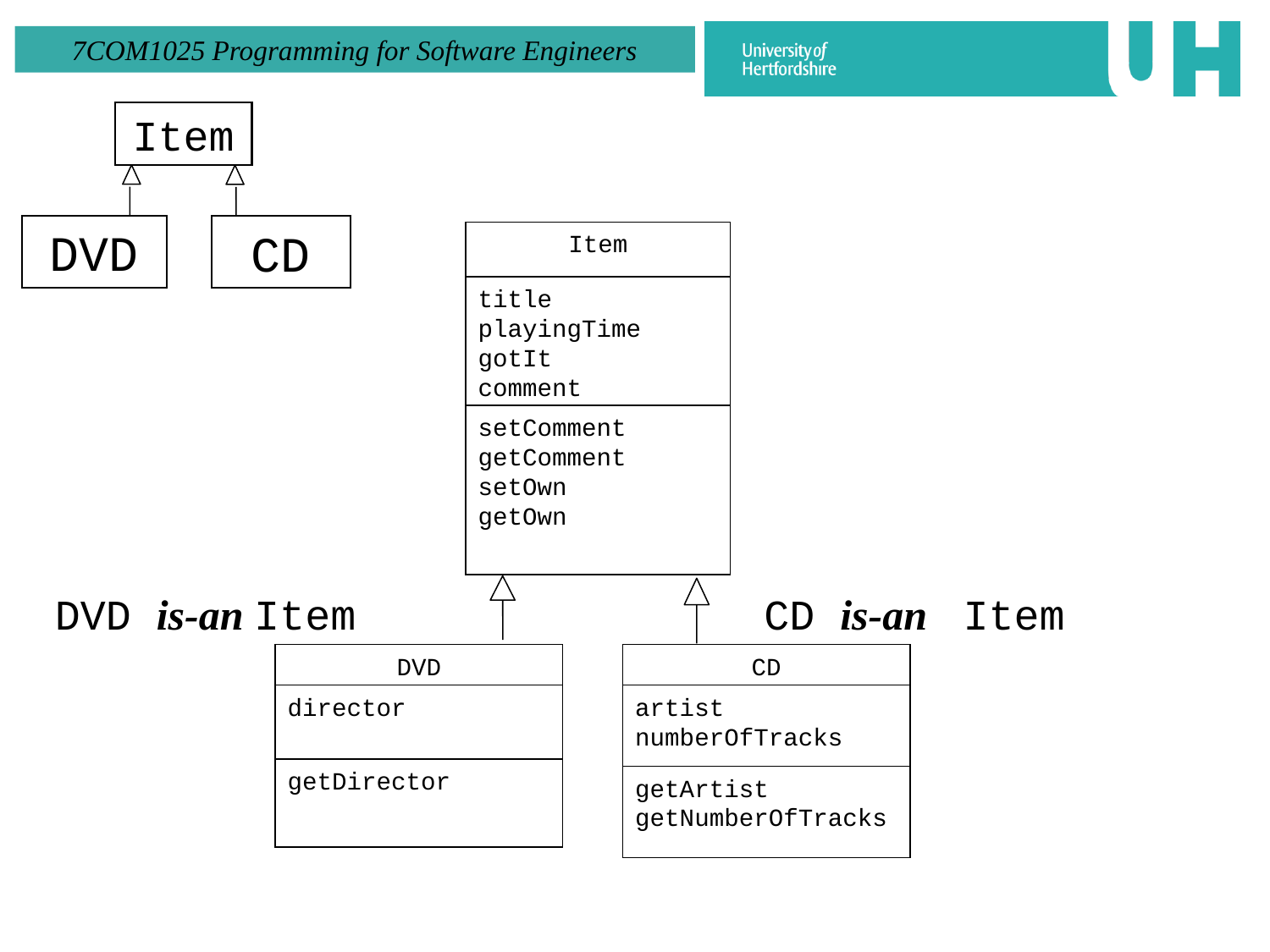

Item

DVD
CD

Item
title
playingTime
gotIt
comment
setComment
getComment
setOwn
getOwn

DVD is-an Item
CD is-an  Item

DVD
CD

director
artist
numberOfTracks
getDirector

getArtist
getNumberOfTracks